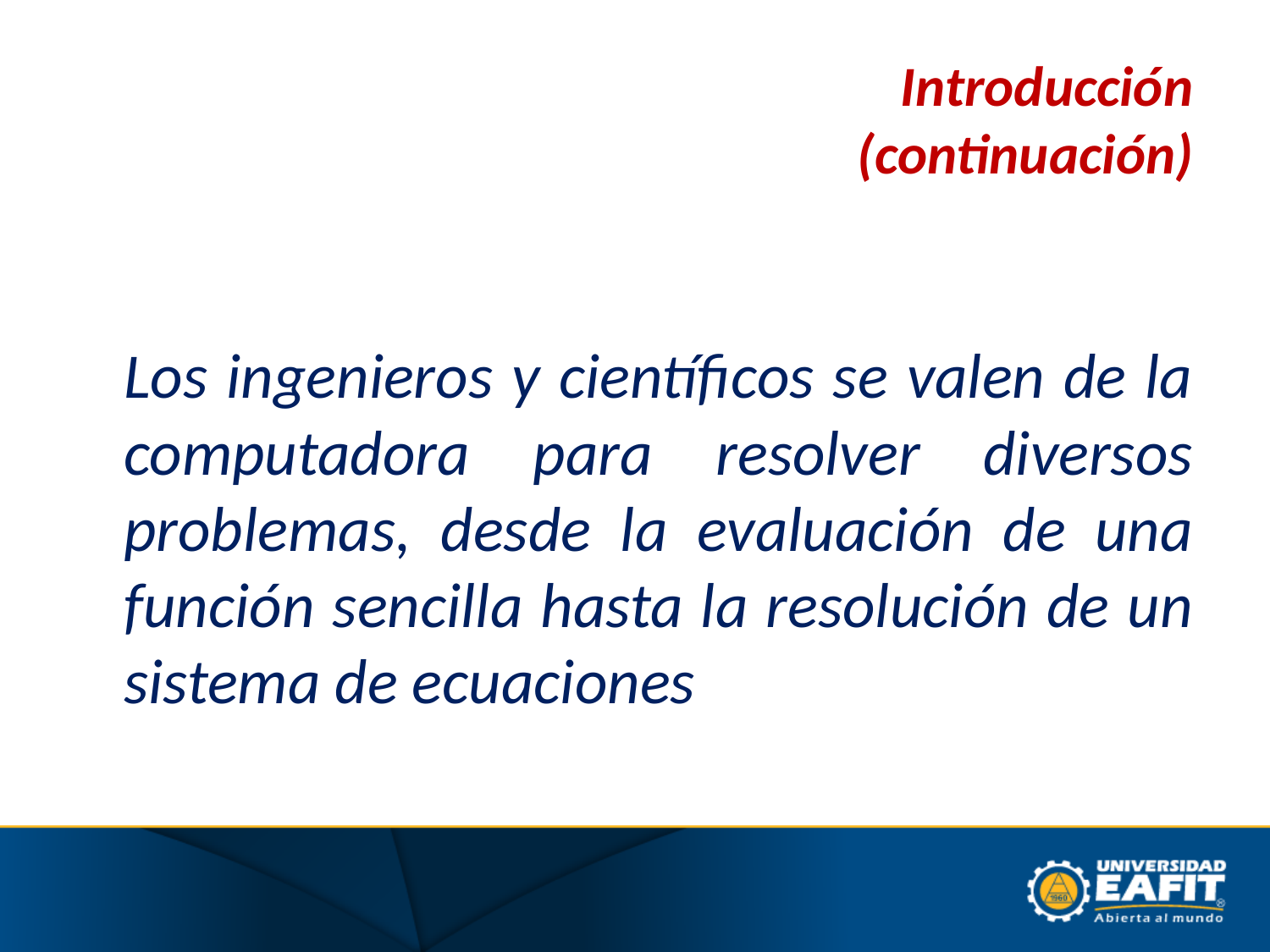

# Introducción (continuación)

	Los ingenieros y científicos se valen de la computadora para resolver diversos problemas, desde la evaluación de una función sencilla hasta la resolución de un sistema de ecuaciones